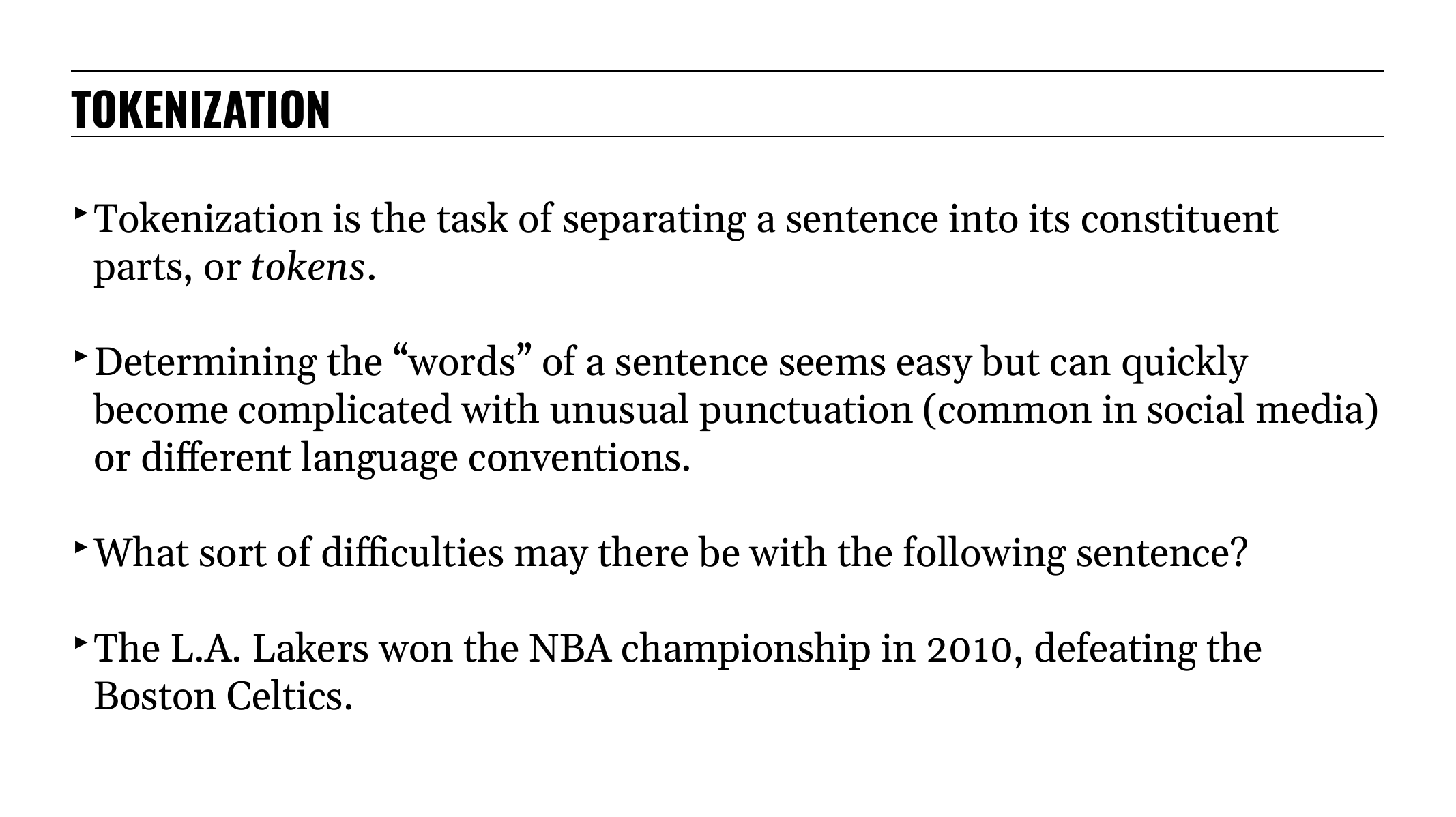

TOKENIZATION

Tokenization is the task of separating a sentence into its constituent parts, or tokens.

Determining the “words” of a sentence seems easy but can quickly become complicated with unusual punctuation (common in social media) or different language conventions.

What sort of difficulties may there be with the following sentence?

The L.A. Lakers won the NBA championship in 2010, defeating the Boston Celtics.